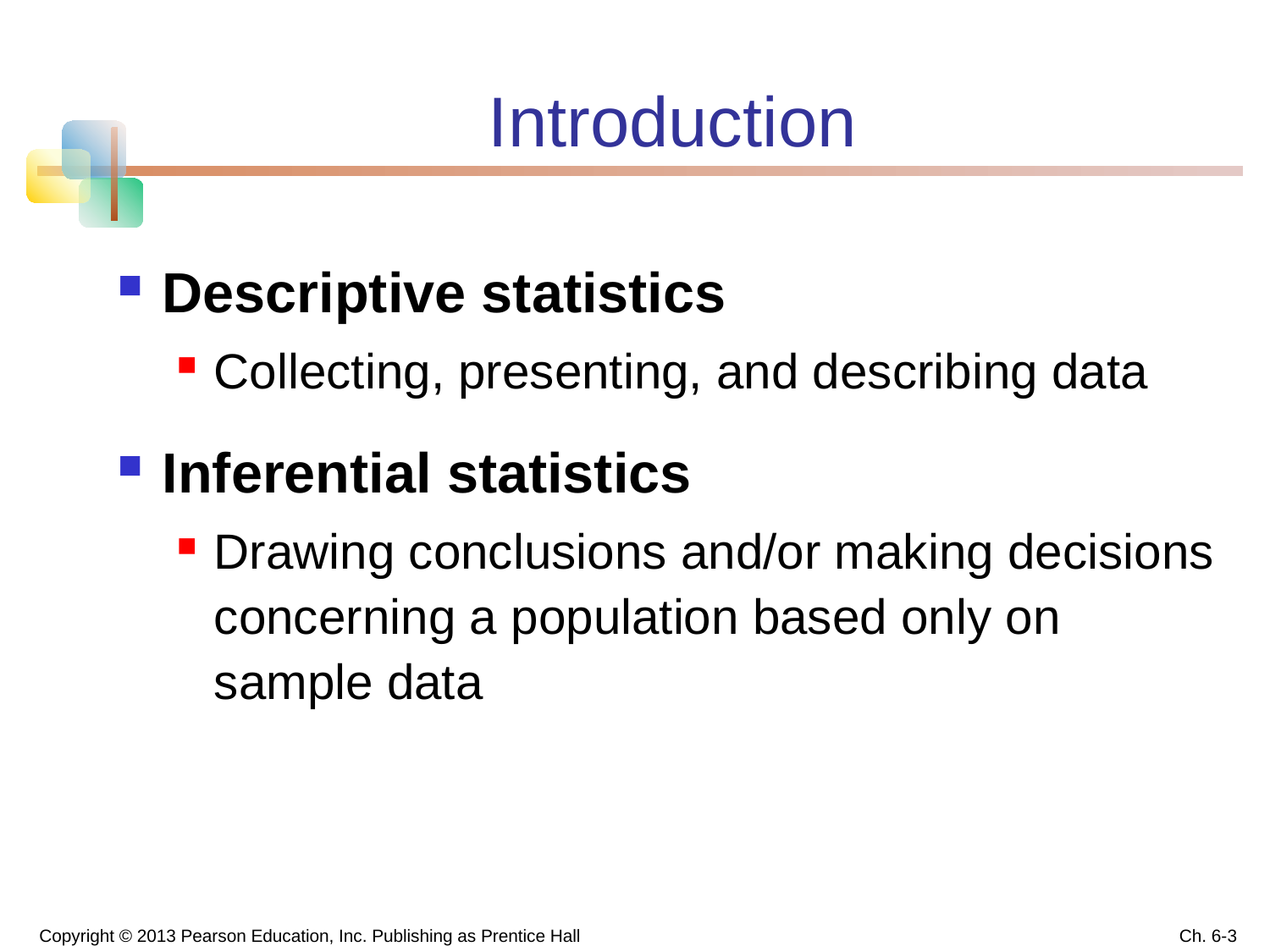

# Introduction
Descriptive statistics
Collecting, presenting, and describing data
Inferential statistics
Drawing conclusions and/or making decisions concerning a population based only on sample data
Copyright © 2013 Pearson Education, Inc. Publishing as Prentice Hall
Ch. 6-3